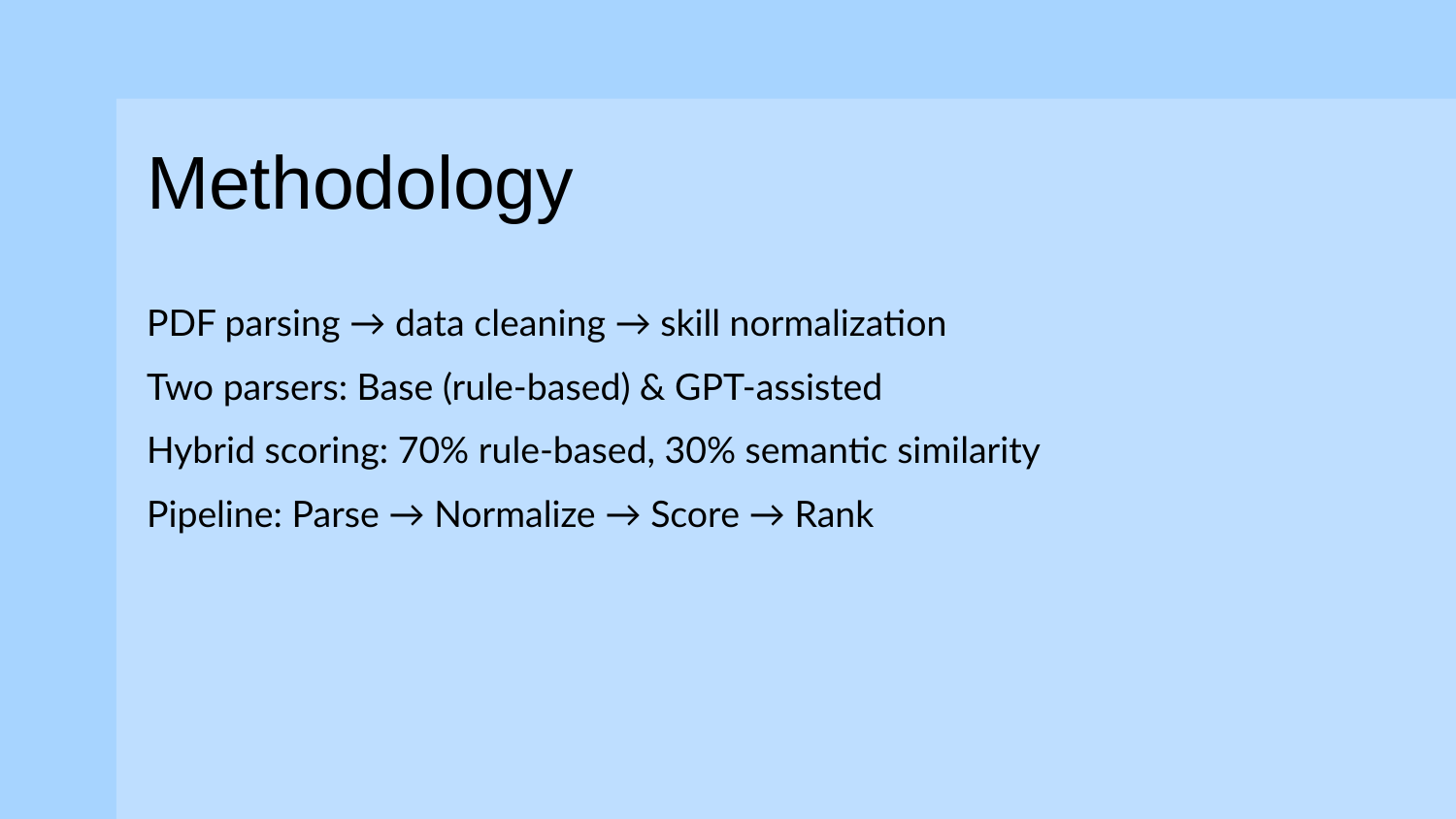

# Methodology

PDF parsing → data cleaning → skill normalization
Two parsers: Base (rule-based) & GPT-assisted
Hybrid scoring: 70% rule-based, 30% semantic similarity
Pipeline: Parse → Normalize → Score → Rank